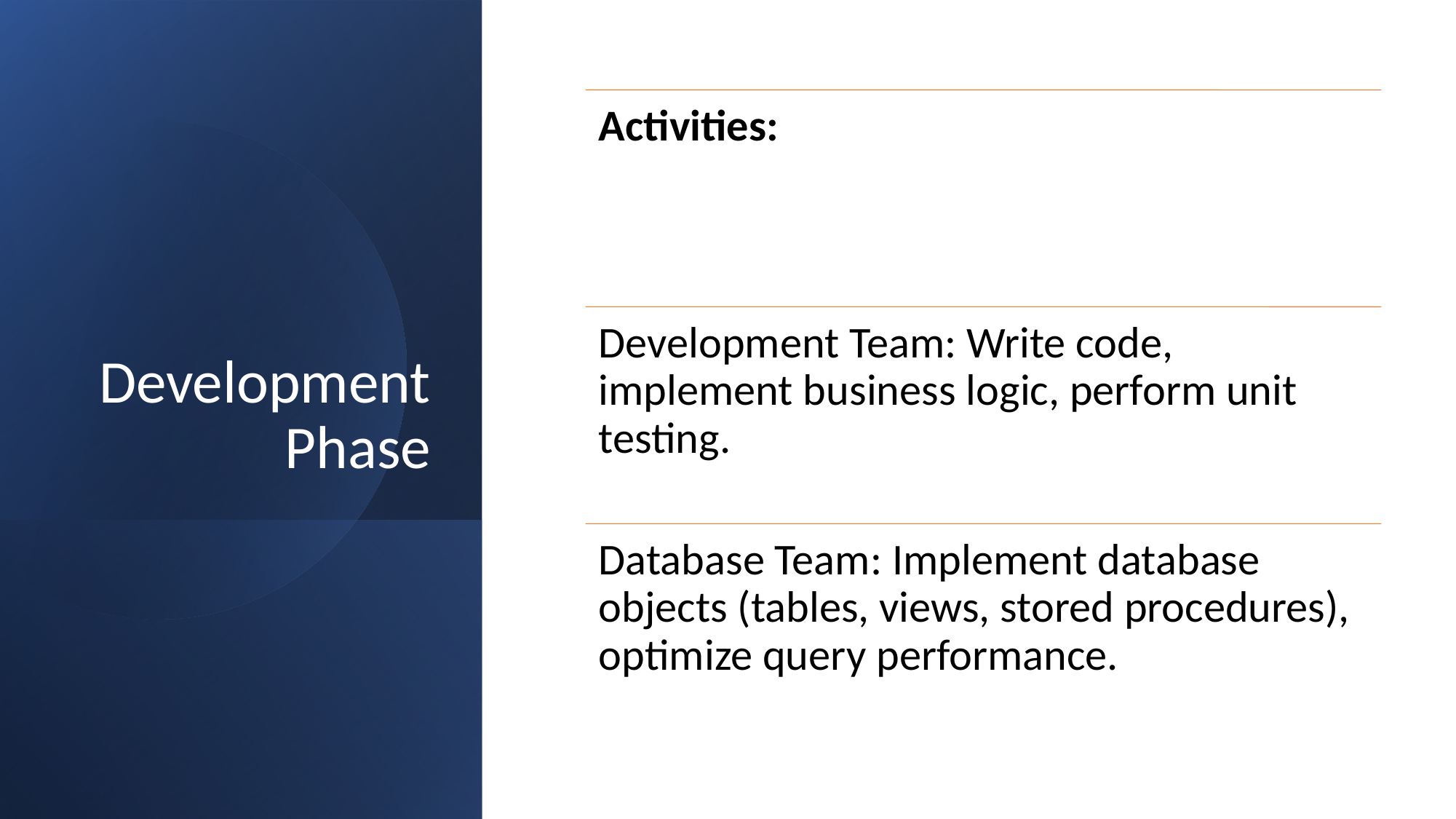

Activities:
Development Team: Write code, implement business logic, perform unit testing.
Database Team: Implement database objects (tables, views, stored procedures), optimize query performance.

# Development Phase